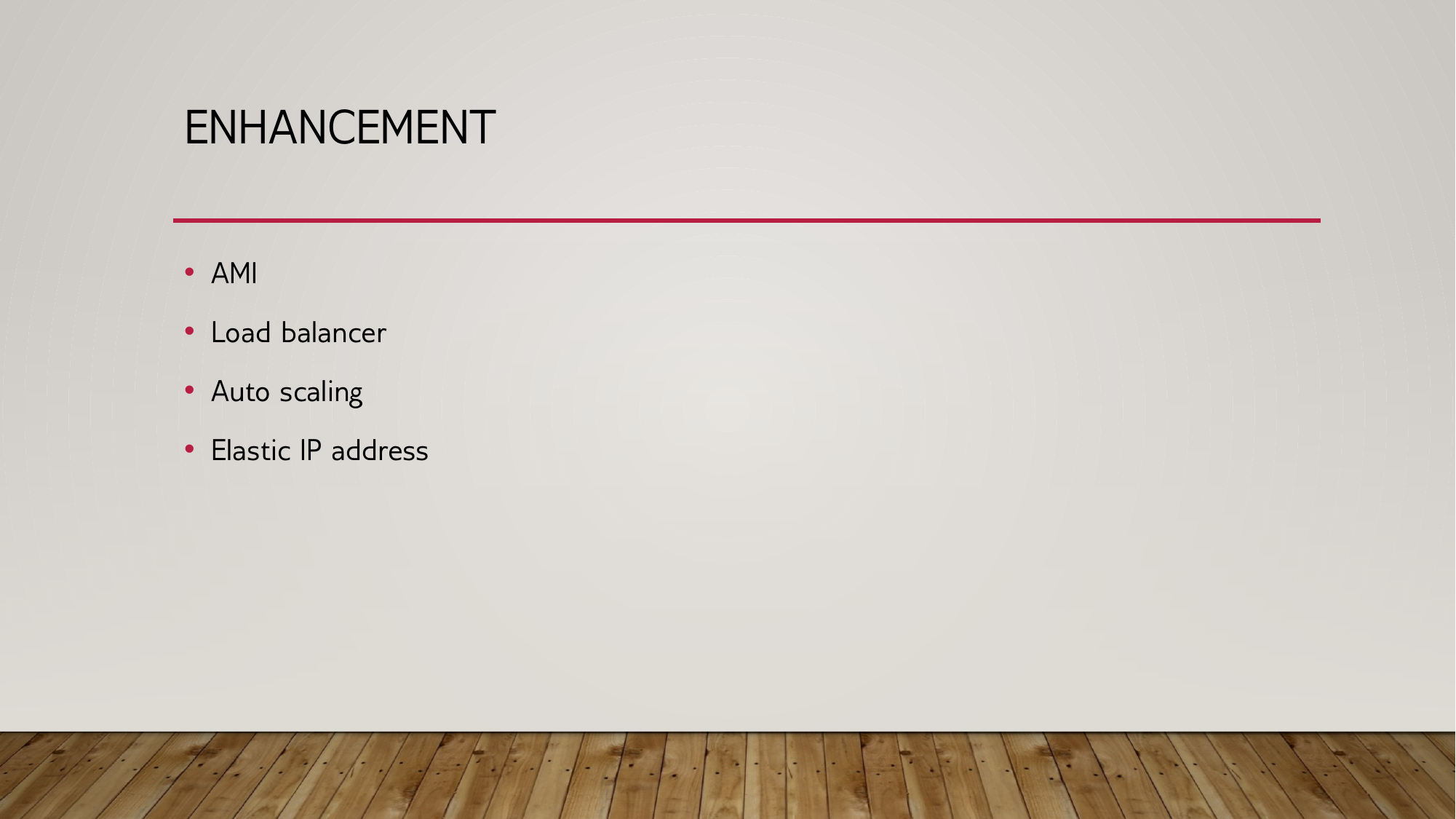

# ENHANCEMENT
AMI
Load balancer
Auto scaling
Elastic IP address